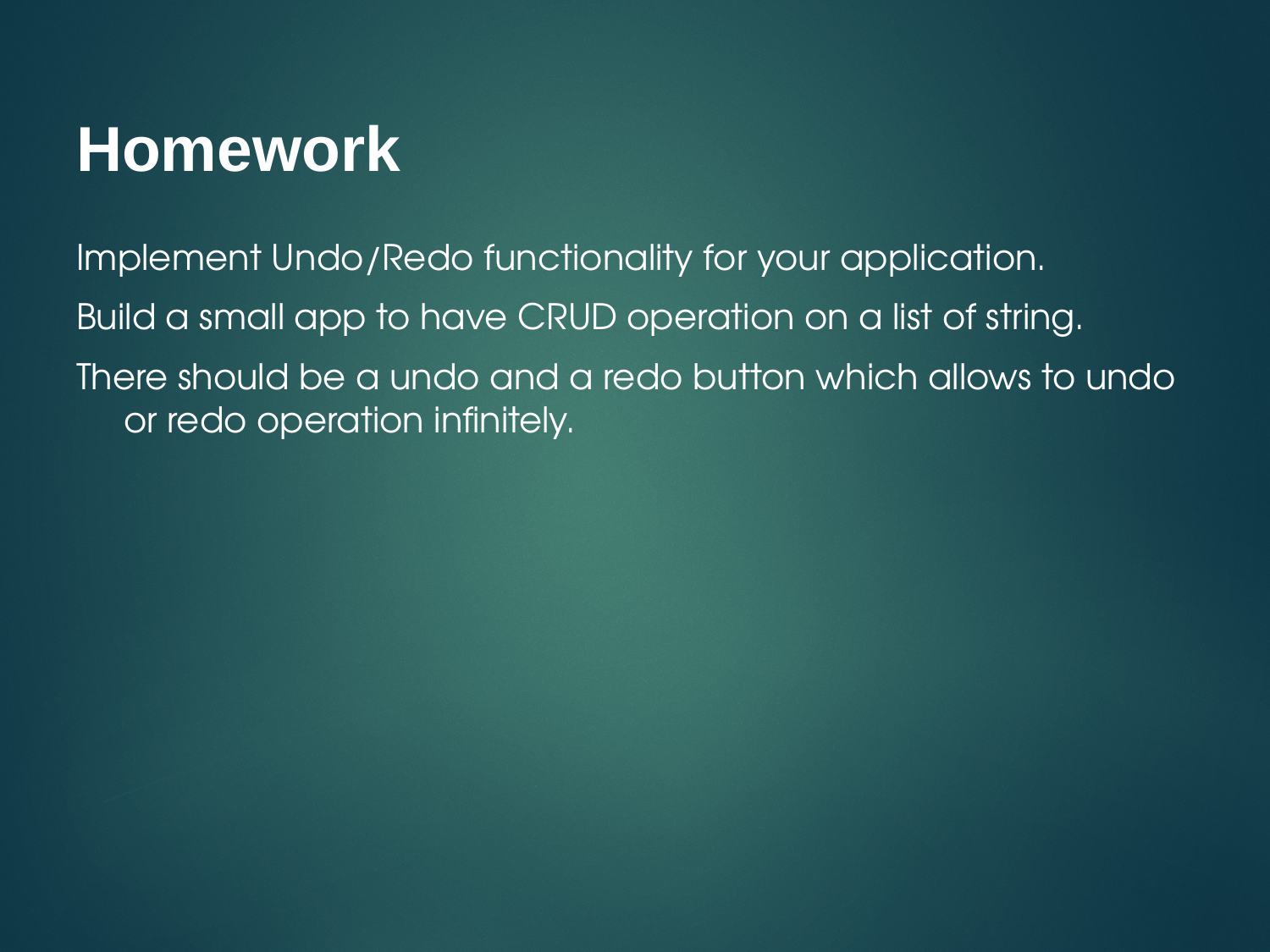

# Homework
Implement Undo/Redo functionality for your application.
Build a small app to have CRUD operation on a list of string.
There should be a undo and a redo button which allows to undo or redo operation infinitely.